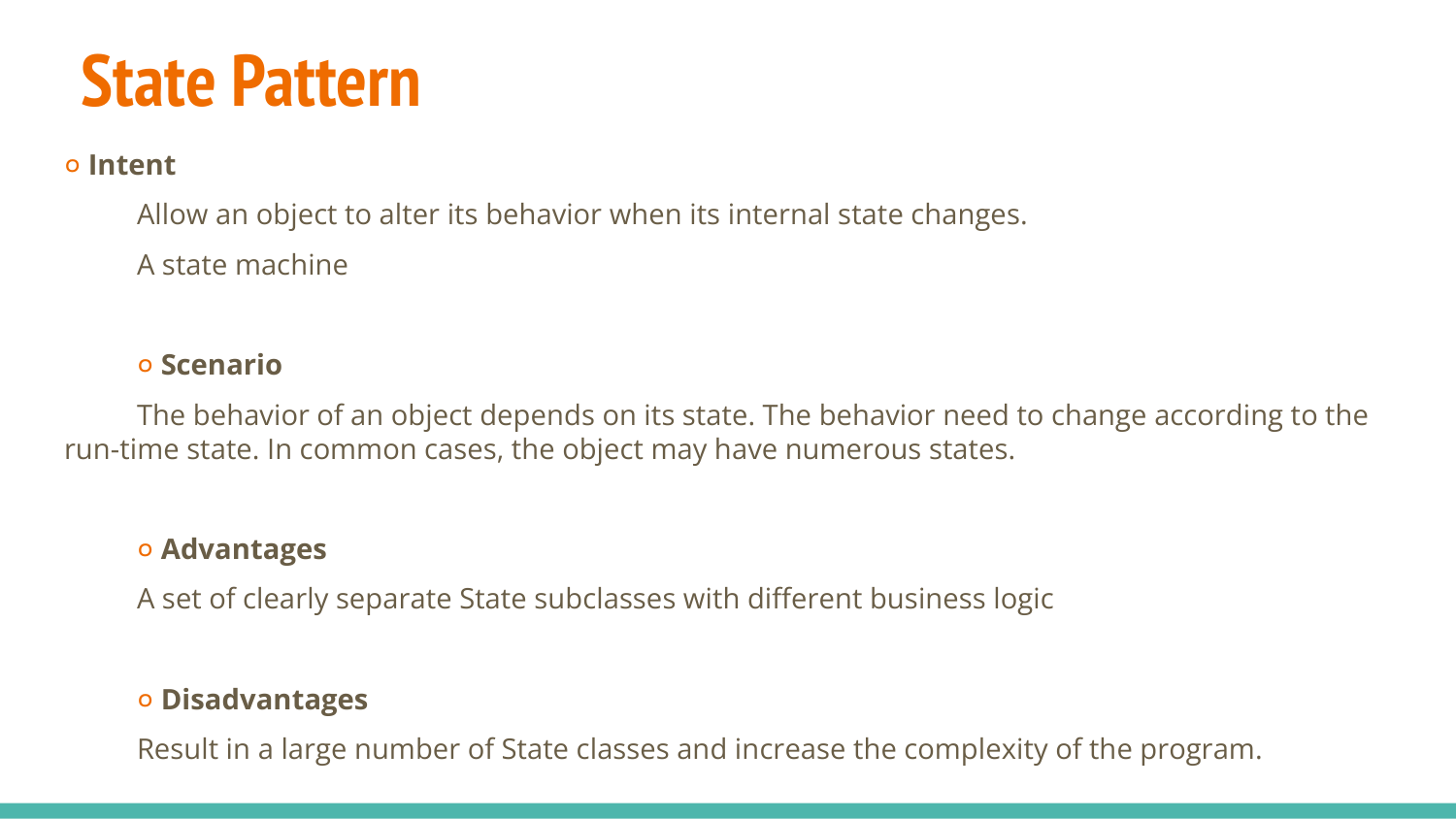

# State Pattern
০ Intent
Allow an object to alter its behavior when its internal state changes.
A state machine

০ Scenario
The behavior of an object depends on its state. The behavior need to change according to the run-time state. In common cases, the object may have numerous states.

০ Advantages
A set of clearly separate State subclasses with different business logic

০ Disadvantages
Result in a large number of State classes and increase the complexity of the program.